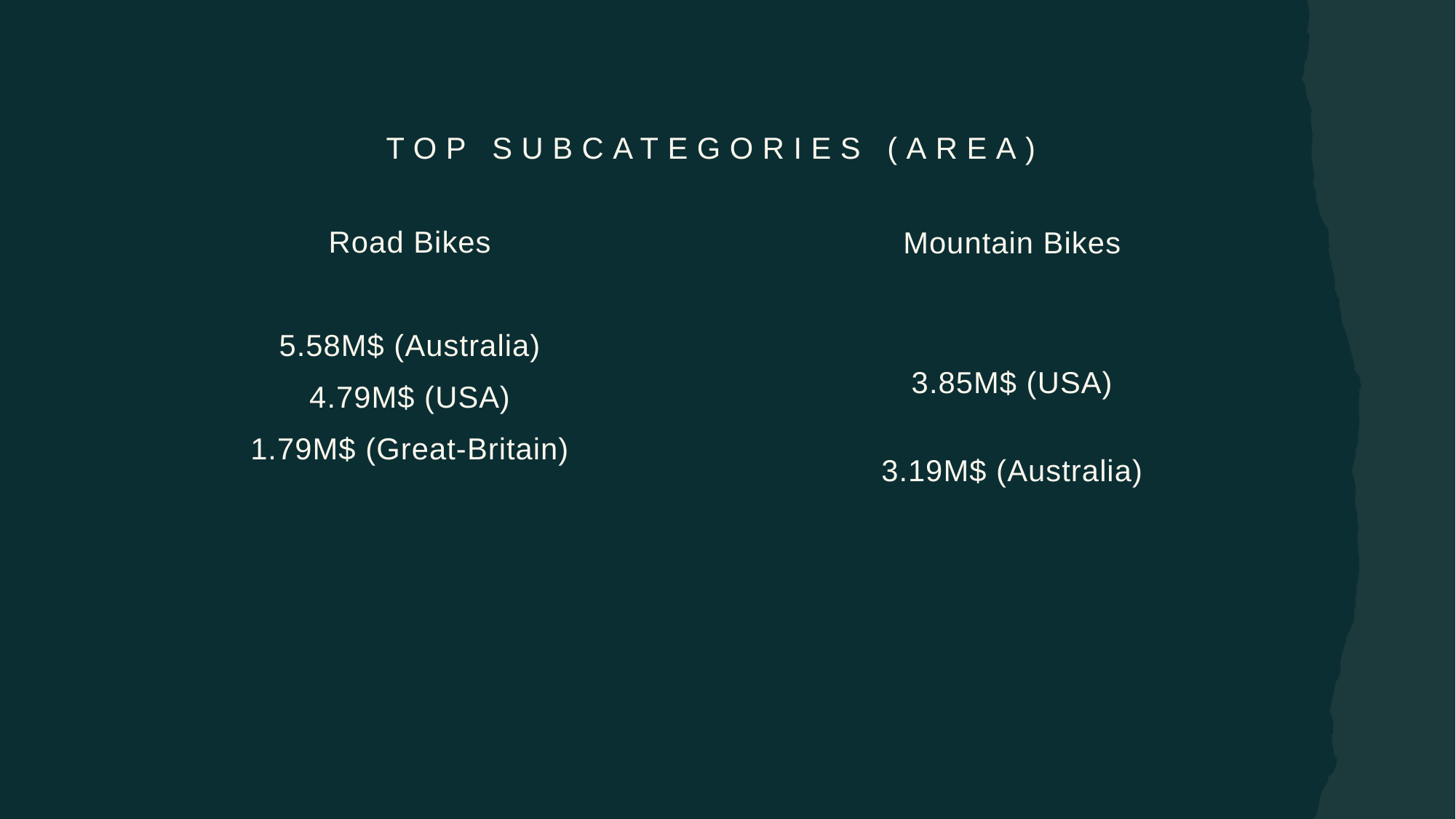

# Top subcategories (Area)
Road Bikes

5.58M$ (Australia)
4.79M$ (USA)
1.79M$ (Great-Britain)
Mountain Bikes

3.85M$ (USA)
3.19M$ (Australia)